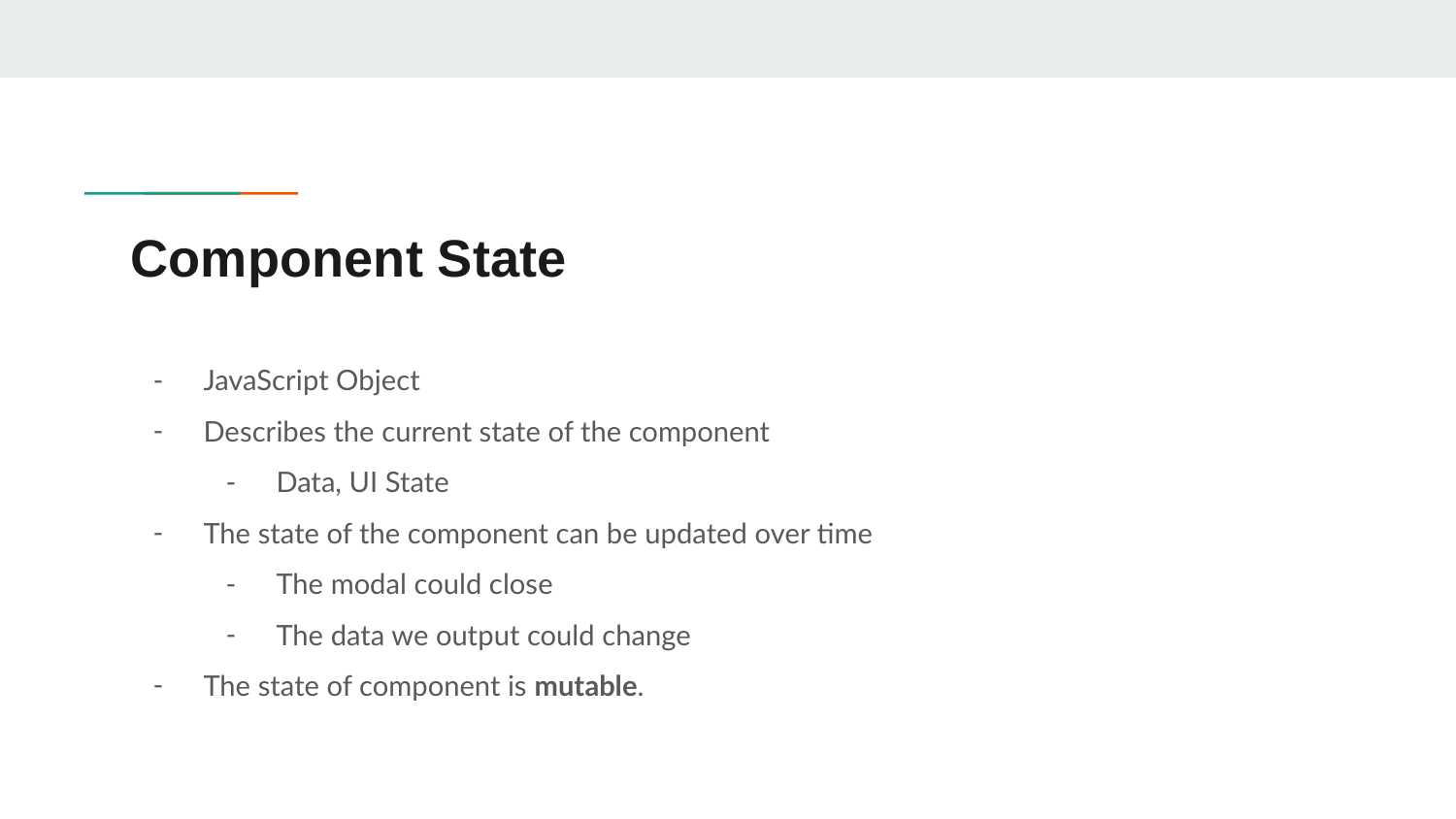

# Component State
JavaScript Object
Describes the current state of the component
Data, UI State
The state of the component can be updated over time
The modal could close
The data we output could change
The state of component is mutable.